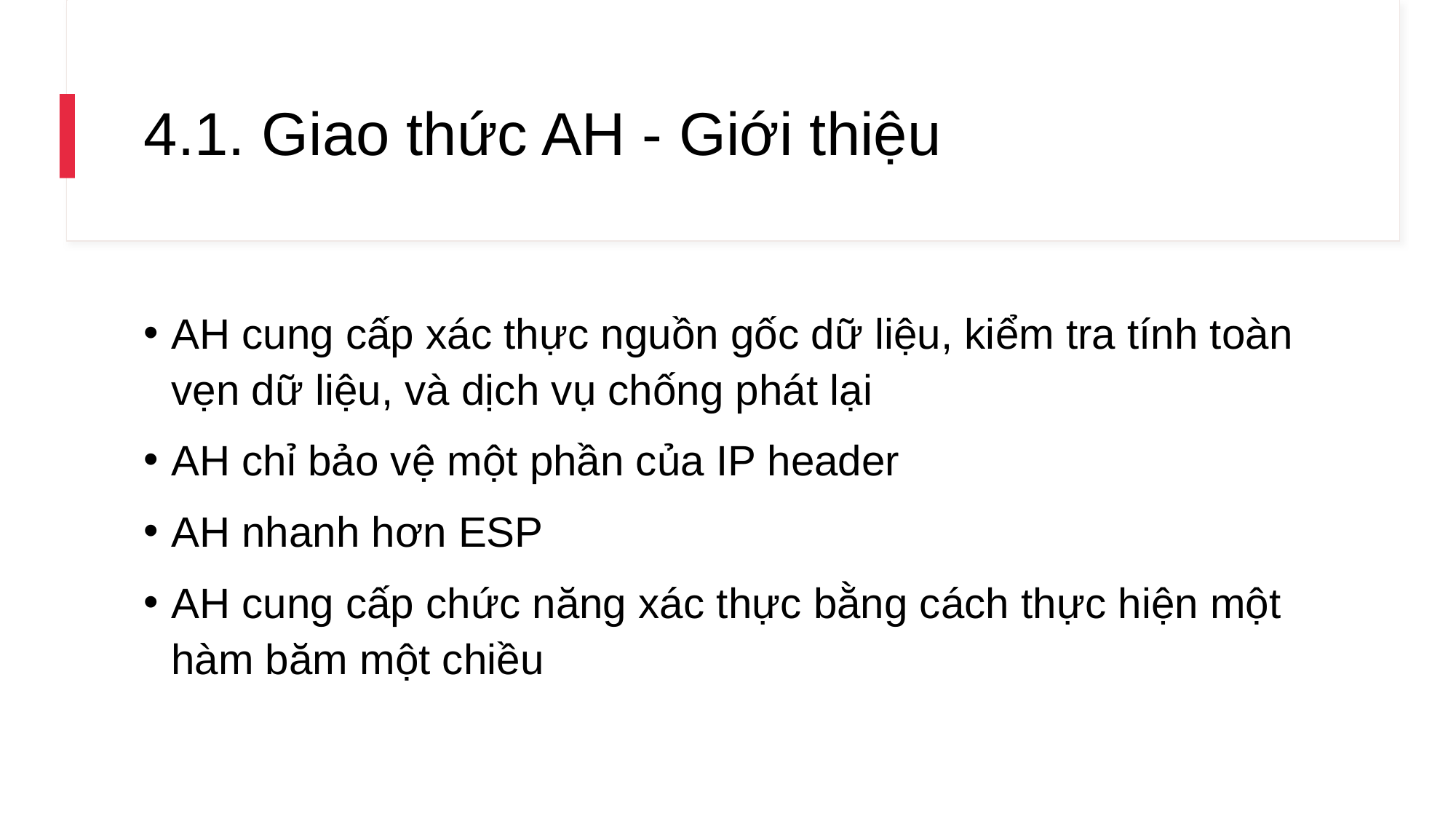

# 4.1. Giao thức AH - Giới thiệu
AH cung cấp xác thực nguồn gốc dữ liệu, kiểm tra tính toàn vẹn dữ liệu, và dịch vụ chống phát lại
AH chỉ bảo vệ một phần của IP header
AH nhanh hơn ESP
AH cung cấp chức năng xác thực bằng cách thực hiện một hàm băm một chiều